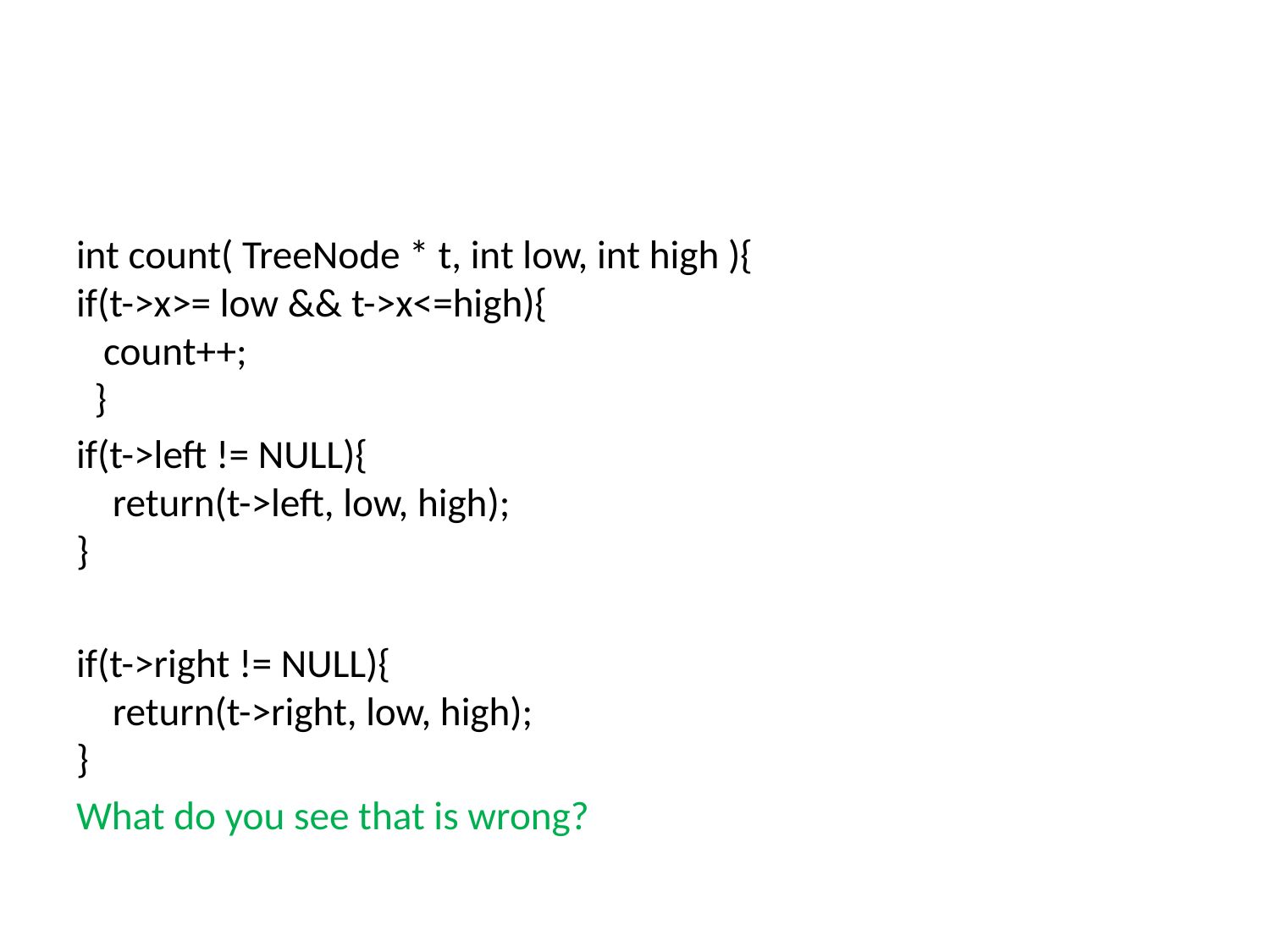

#
int count( TreeNode * t, int low, int high ){
if(t->x>= low && t->x<=high){
   count++;
  }
if(t->left != NULL){
    return(t->left, low, high);
}

if(t->right != NULL){
    return(t->right, low, high);
}
What do you see that is wrong?